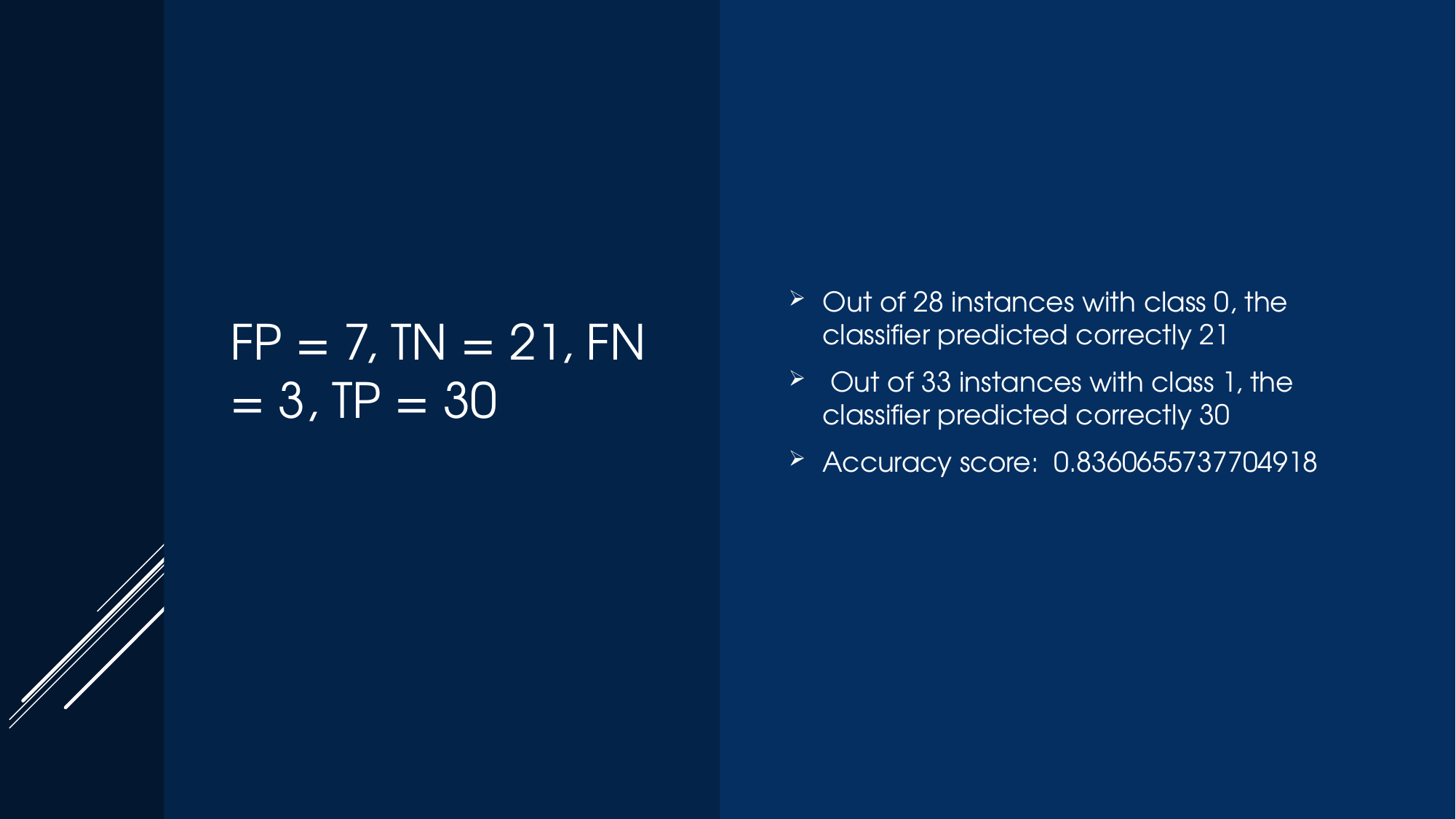

# FP = 7, TN = 21, FN = 3, TP = 30

Out of 28 instances with class 0, the classifier predicted correctly 21
 Out of 33 instances with class 1, the classifier predicted correctly 30
Accuracy score:  0.8360655737704918